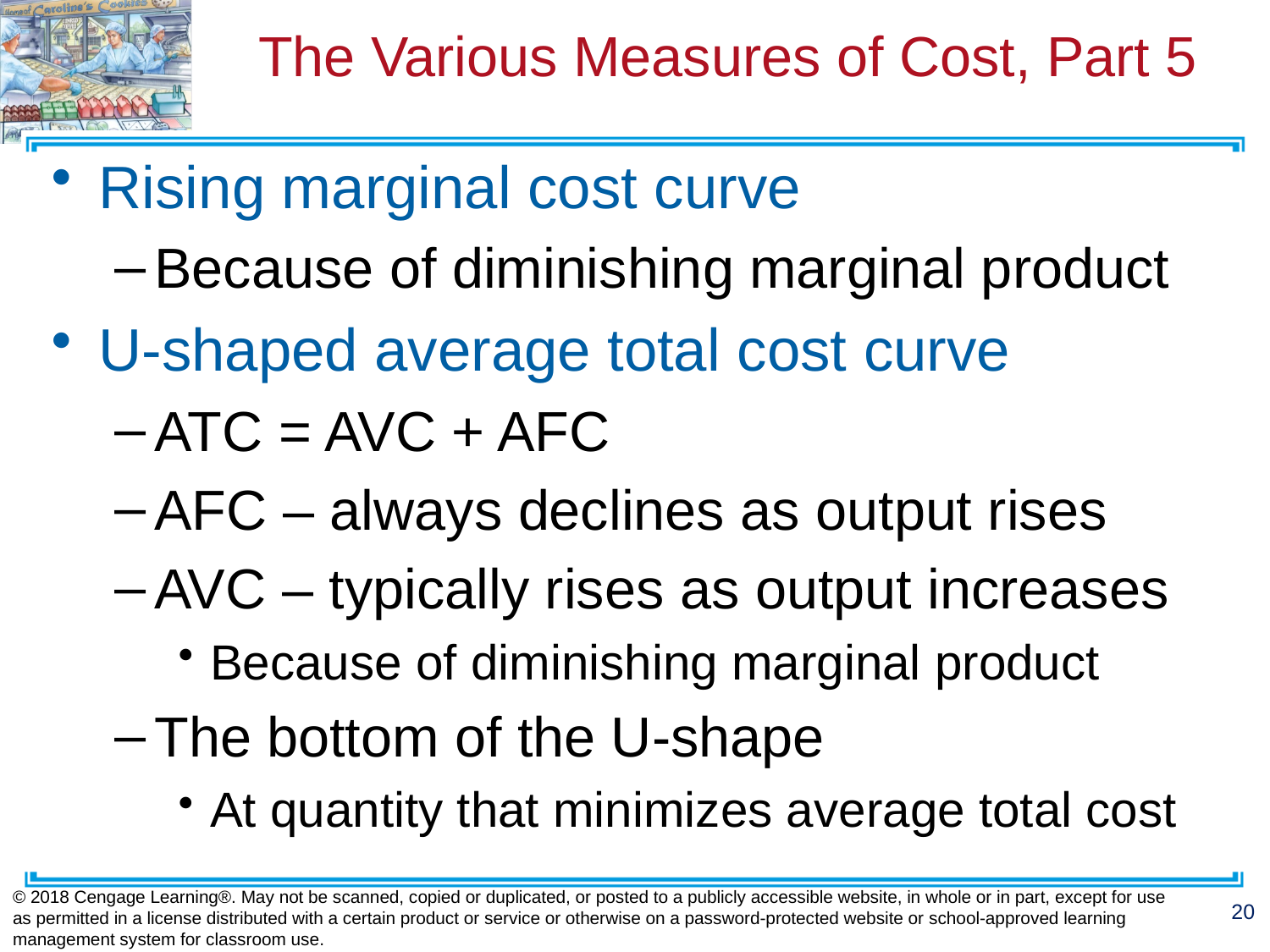

# The Various Measures of Cost, Part 5
Rising marginal cost curve
Because of diminishing marginal product
U-shaped average total cost curve
ATC = AVC + AFC
AFC – always declines as output rises
AVC – typically rises as output increases
Because of diminishing marginal product
The bottom of the U-shape
At quantity that minimizes average total cost
© 2018 Cengage Learning®. May not be scanned, copied or duplicated, or posted to a publicly accessible website, in whole or in part, except for use as permitted in a license distributed with a certain product or service or otherwise on a password-protected website or school-approved learning management system for classroom use.
20